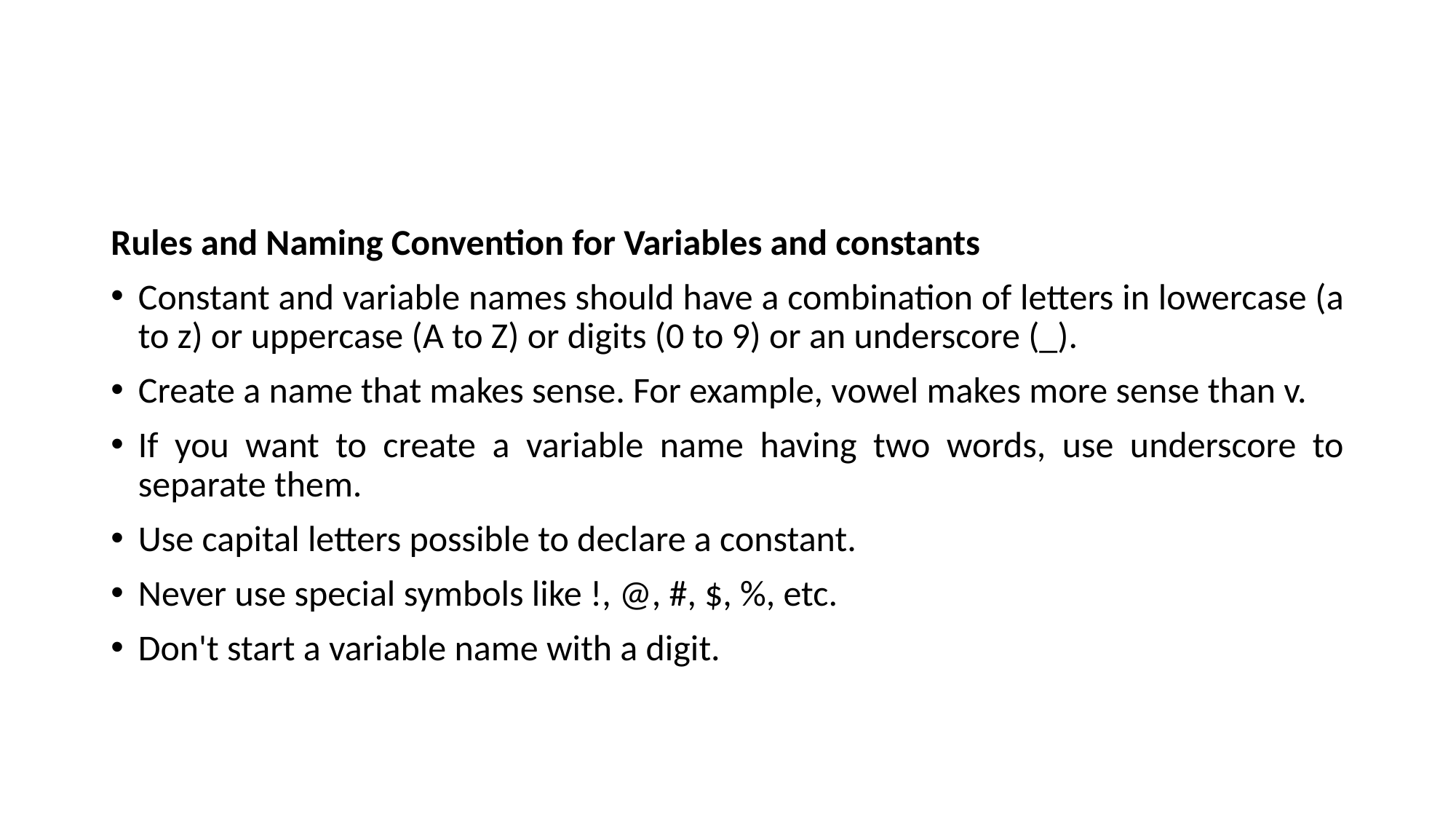

#
Rules and Naming Convention for Variables and constants
Constant and variable names should have a combination of letters in lowercase (a to z) or uppercase (A to Z) or digits (0 to 9) or an underscore (_).
Create a name that makes sense. For example, vowel makes more sense than v.
If you want to create a variable name having two words, use underscore to separate them.
Use capital letters possible to declare a constant.
Never use special symbols like !, @, #, $, %, etc.
Don't start a variable name with a digit.